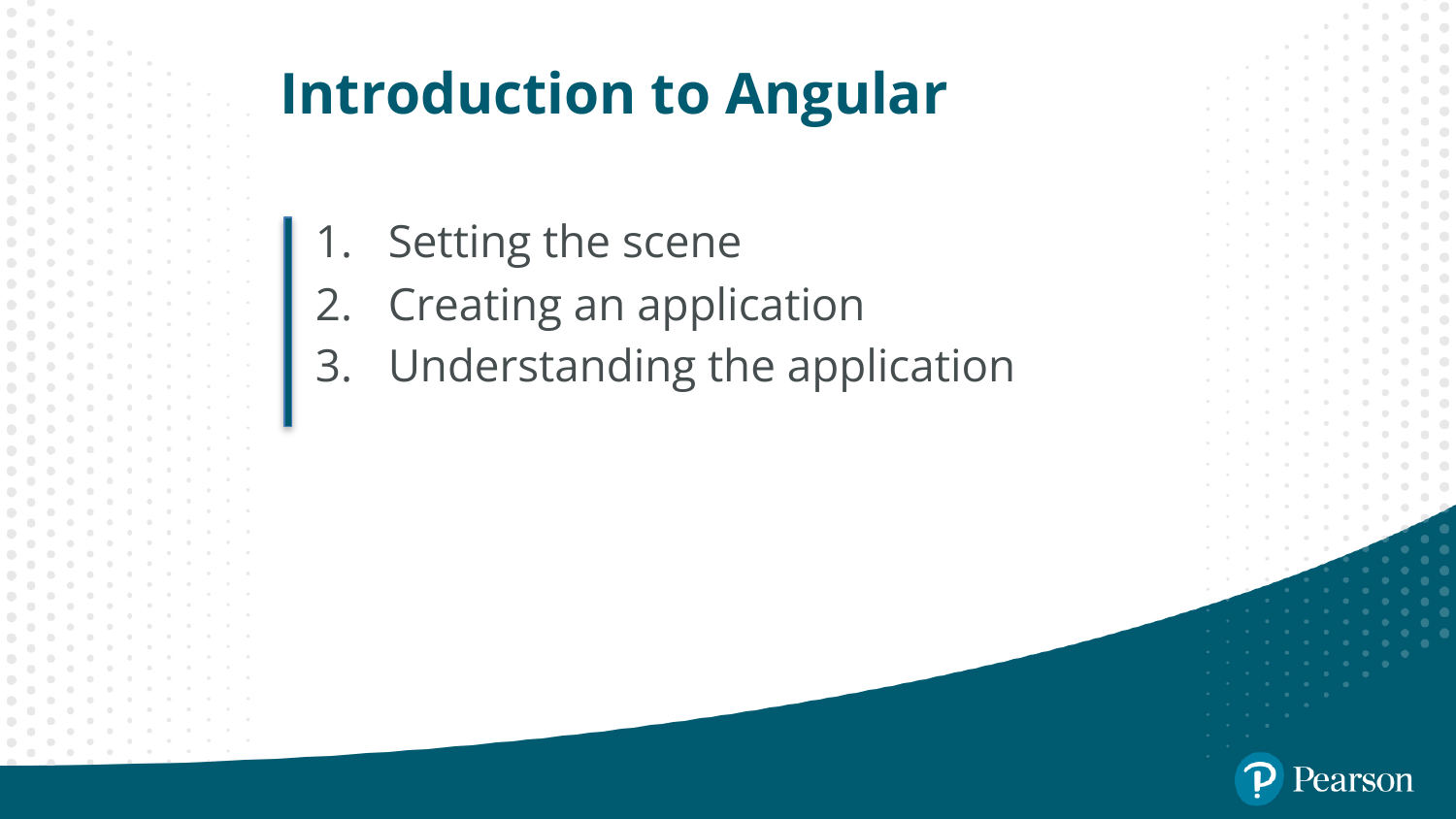

# Introduction to Angular
Setting the scene
Creating an application
Understanding the application